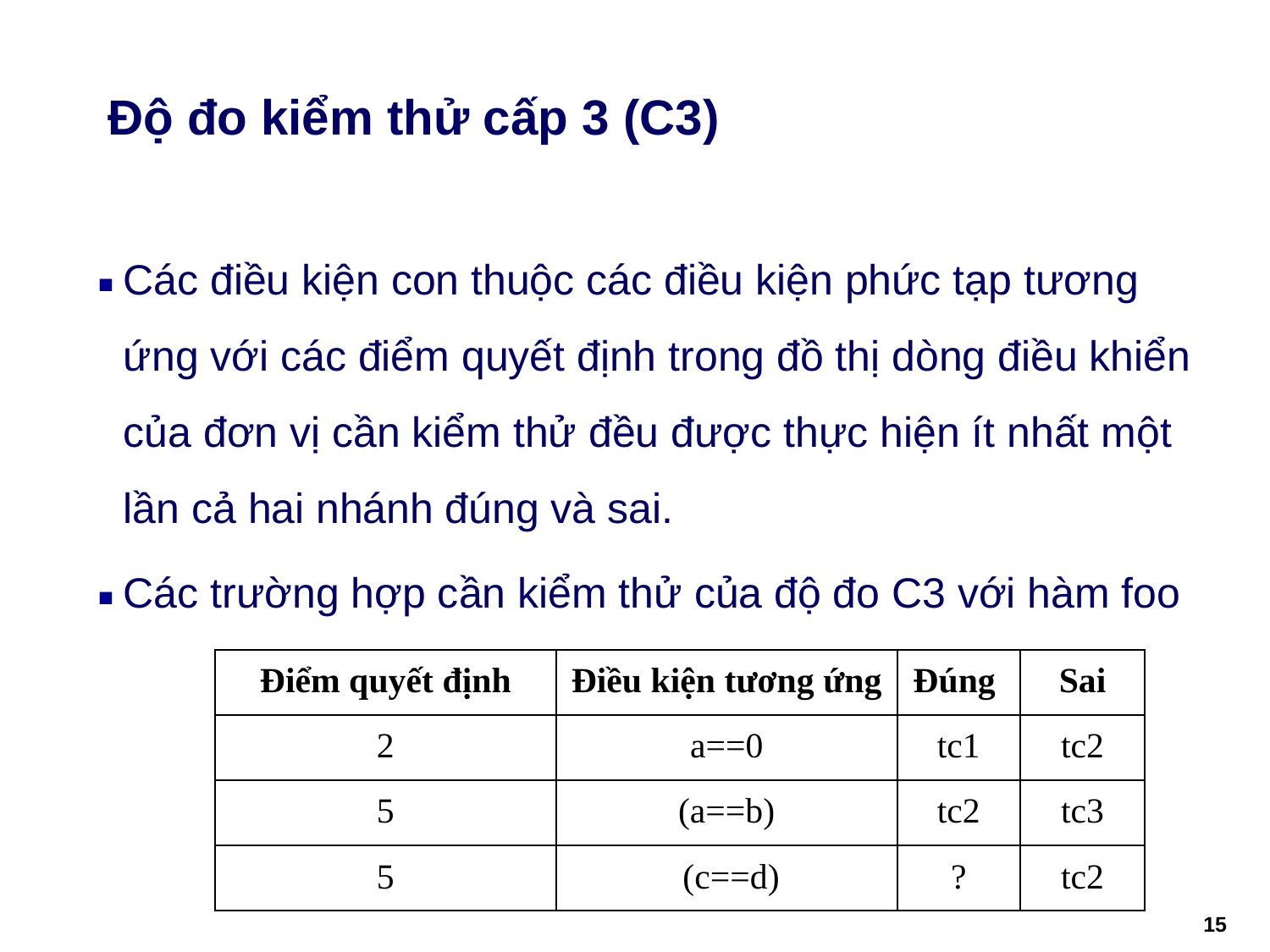

# Độ đo kiểm thử cấp 3 (C3)
Các điều kiện con thuộc các điều kiện phức tạp tương ứng với các điểm quyết định trong đồ thị dòng điều khiển của đơn vị cần kiểm thử đều được thực hiện ít nhất một lần cả hai nhánh đúng và sai.
Các trường hợp cần kiểm thử của độ đo C3 với hàm foo

| Điểm quyết định | Điều kiện tương ứng | Đúng | Sai |
| --- | --- | --- | --- |
| 2 | a==0 | tc1 | tc2 |
| 5 | (a==b) | tc2 | tc3 |
| 5 | (c==d) | ? | tc2 |
15